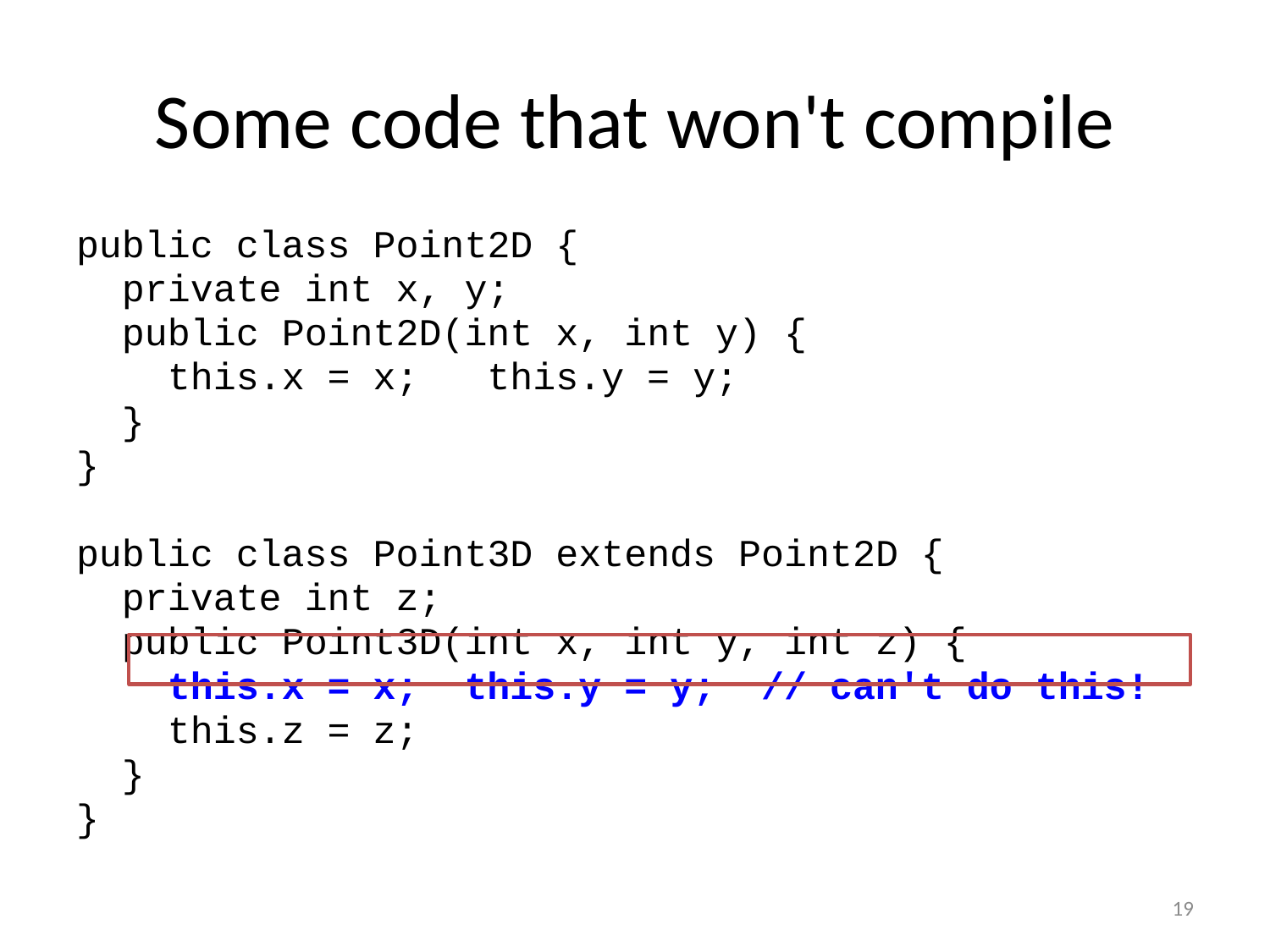

# Some code that won't compile
public class Point2D {
  private int x, y;
  public Point2D(int x, int y) {
    this.x = x;   this.y = y;
  }
}

public class Point3D extends Point2D {
  private int z;
  public Point3D(int x, int y, int z) {
    this.x = x;  this.y = y;  // can't do this!
    this.z = z;
  }
}

19